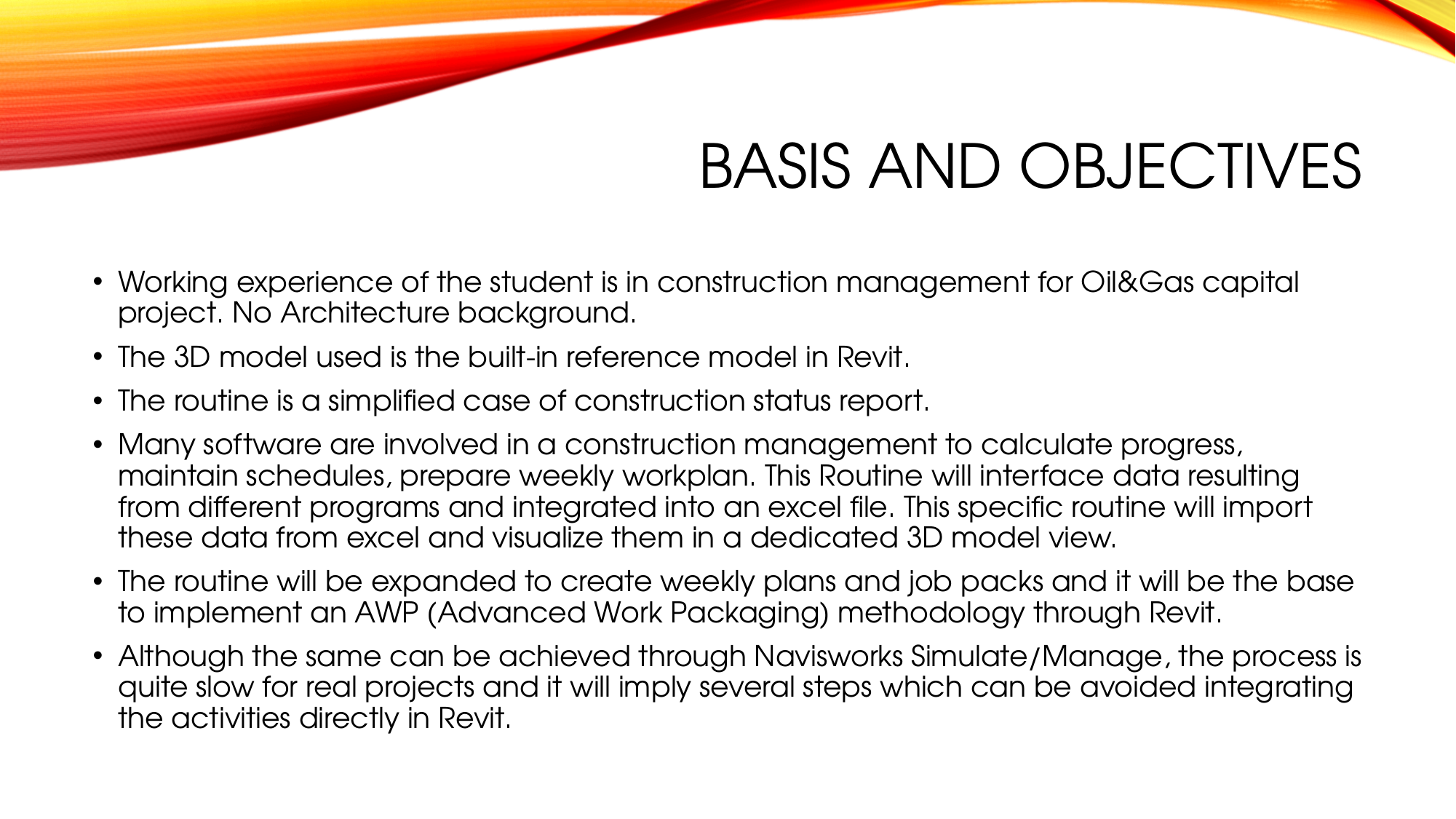

# Basis and Objectives
Working experience of the student is in construction management for Oil&Gas capital project. No Architecture background.
The 3D model used is the built-in reference model in Revit.
The routine is a simplified case of construction status report.
Many software are involved in a construction management to calculate progress, maintain schedules, prepare weekly workplan. This Routine will interface data resulting from different programs and integrated into an excel file. This specific routine will import these data from excel and visualize them in a dedicated 3D model view.
The routine will be expanded to create weekly plans and job packs and it will be the base to implement an AWP (Advanced Work Packaging) methodology through Revit.
Although the same can be achieved through Navisworks Simulate/Manage, the process is quite slow for real projects and it will imply several steps which can be avoided integrating the activities directly in Revit.